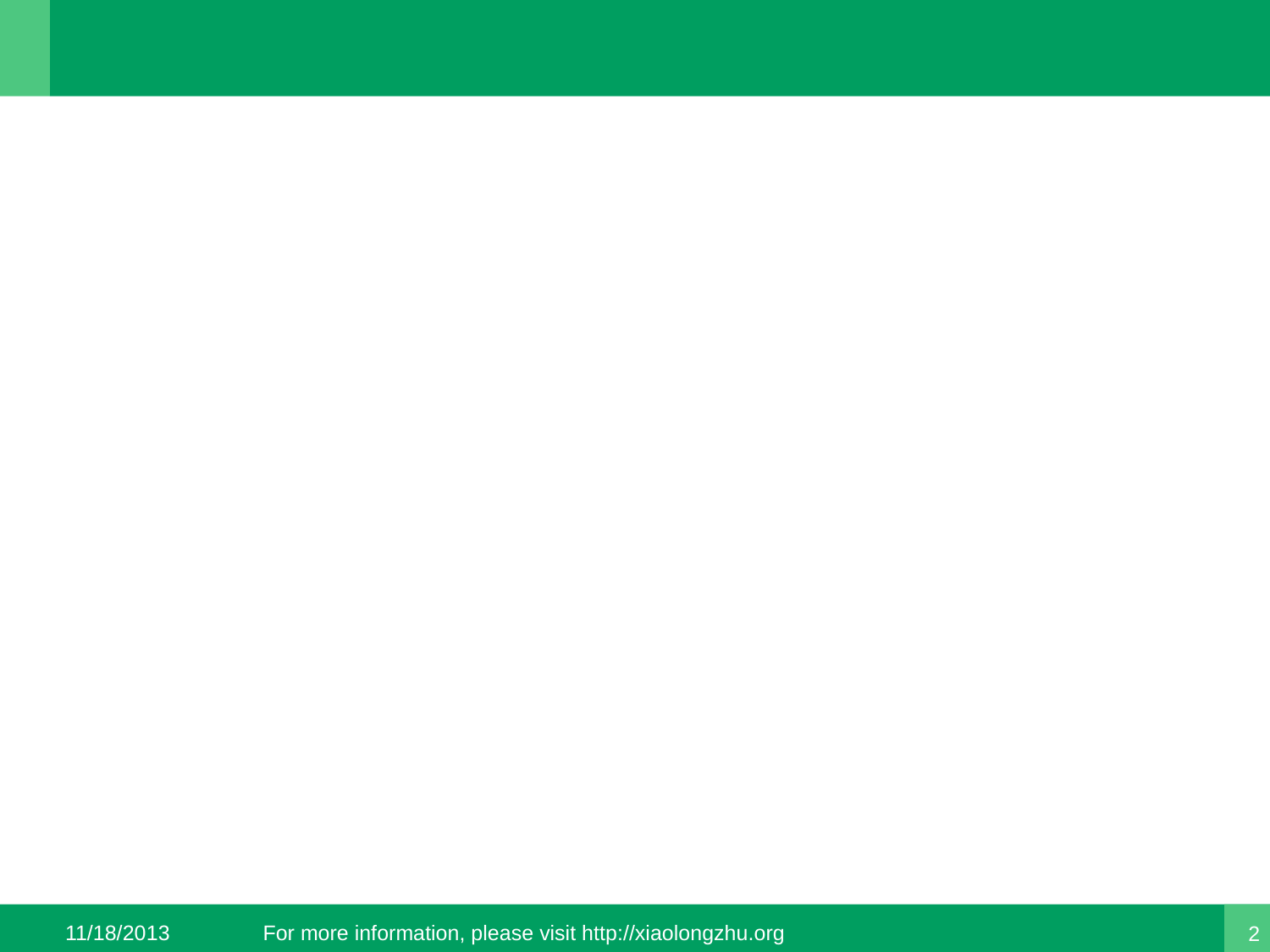

#

2
11/18/2013
For more information, please visit http://xiaolongzhu.org